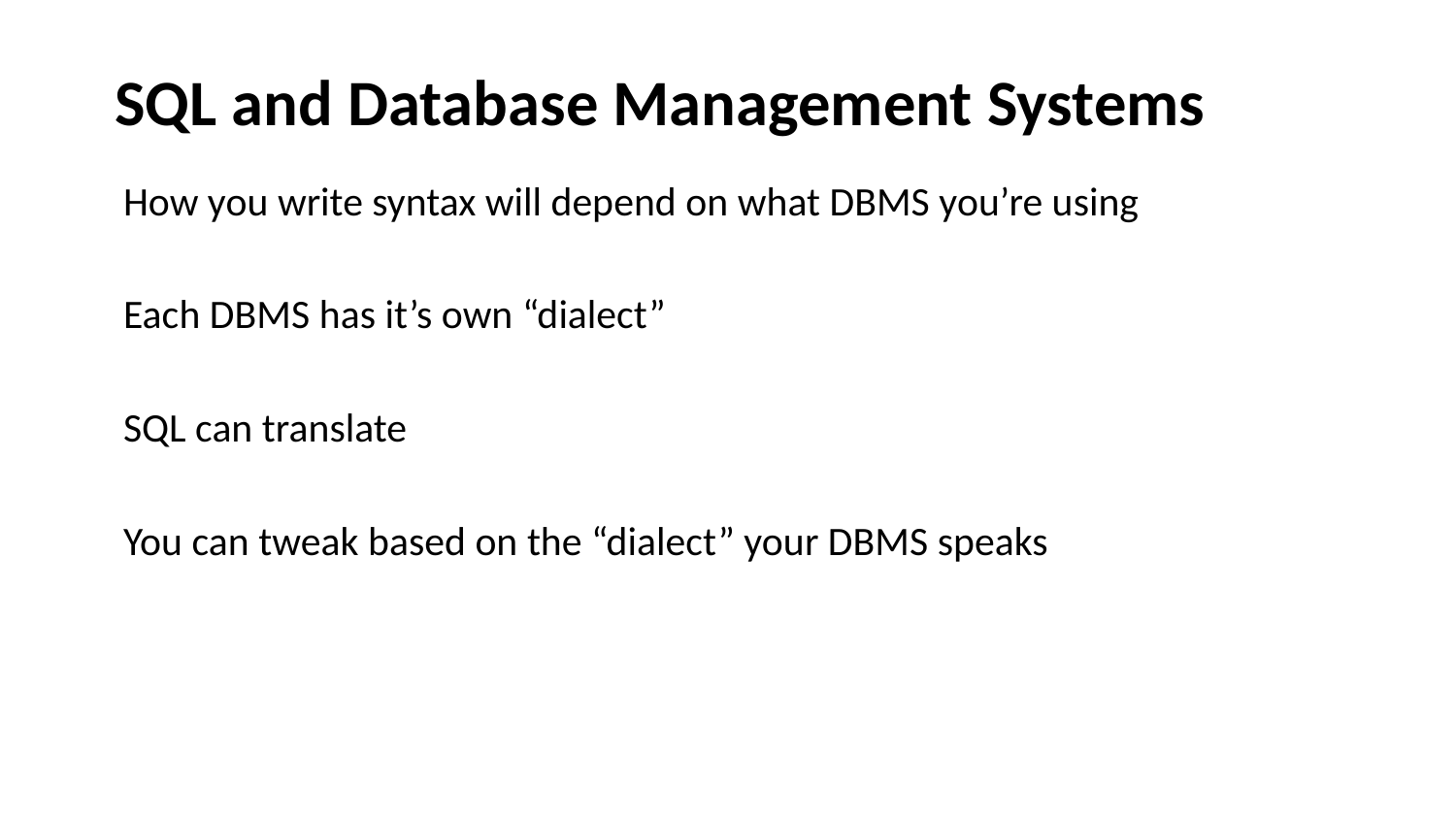

# SQL and Database Management Systems
How you write syntax will depend on what DBMS you’re using

Each DBMS has it’s own “dialect”

SQL can translate

You can tweak based on the “dialect” your DBMS speaks